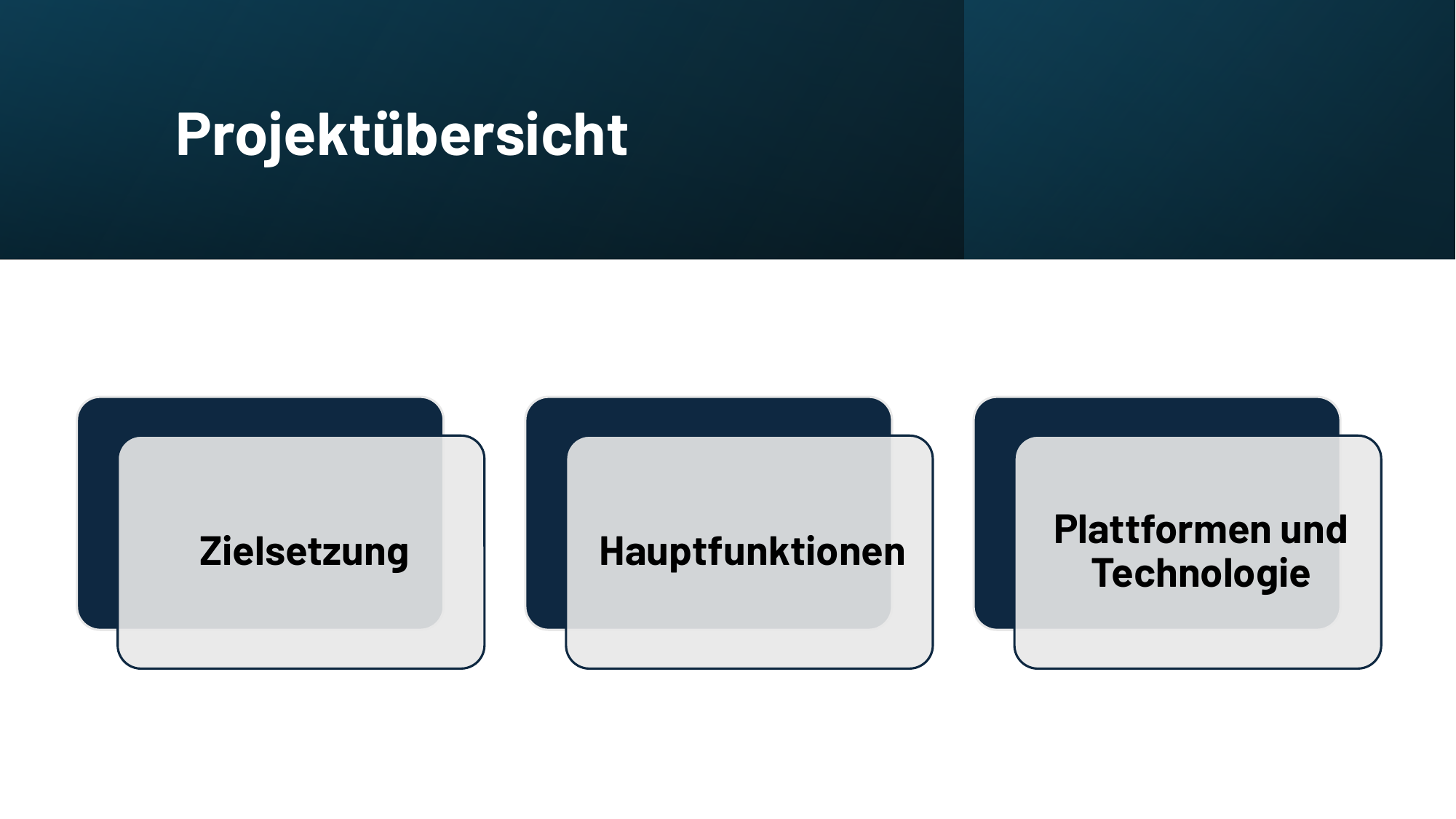

# Projektübersicht
Zielsetzung
Hauptfunktionen
Plattformen und Technologie